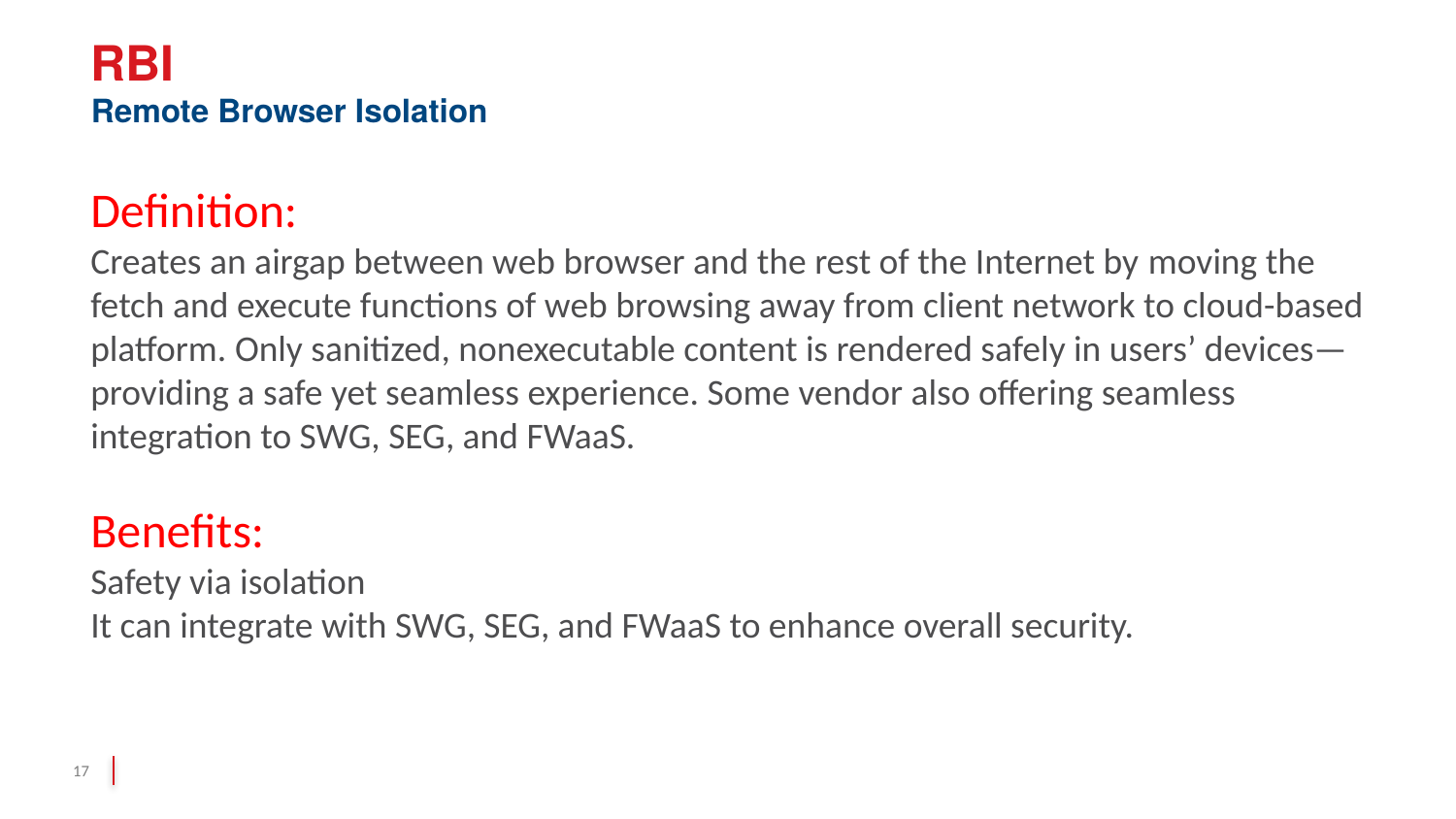

# RBI Remote Browser Isolation
Definition:
Creates an airgap between web browser and the rest of the Internet by moving the fetch and execute functions of web browsing away from client network to cloud-based platform. Only sanitized, nonexecutable content is rendered safely in users’ devices—providing a safe yet seamless experience. Some vendor also offering seamless integration to SWG, SEG, and FWaaS.
Benefits:
Safety via isolation
It can integrate with SWG, SEG, and FWaaS to enhance overall security.